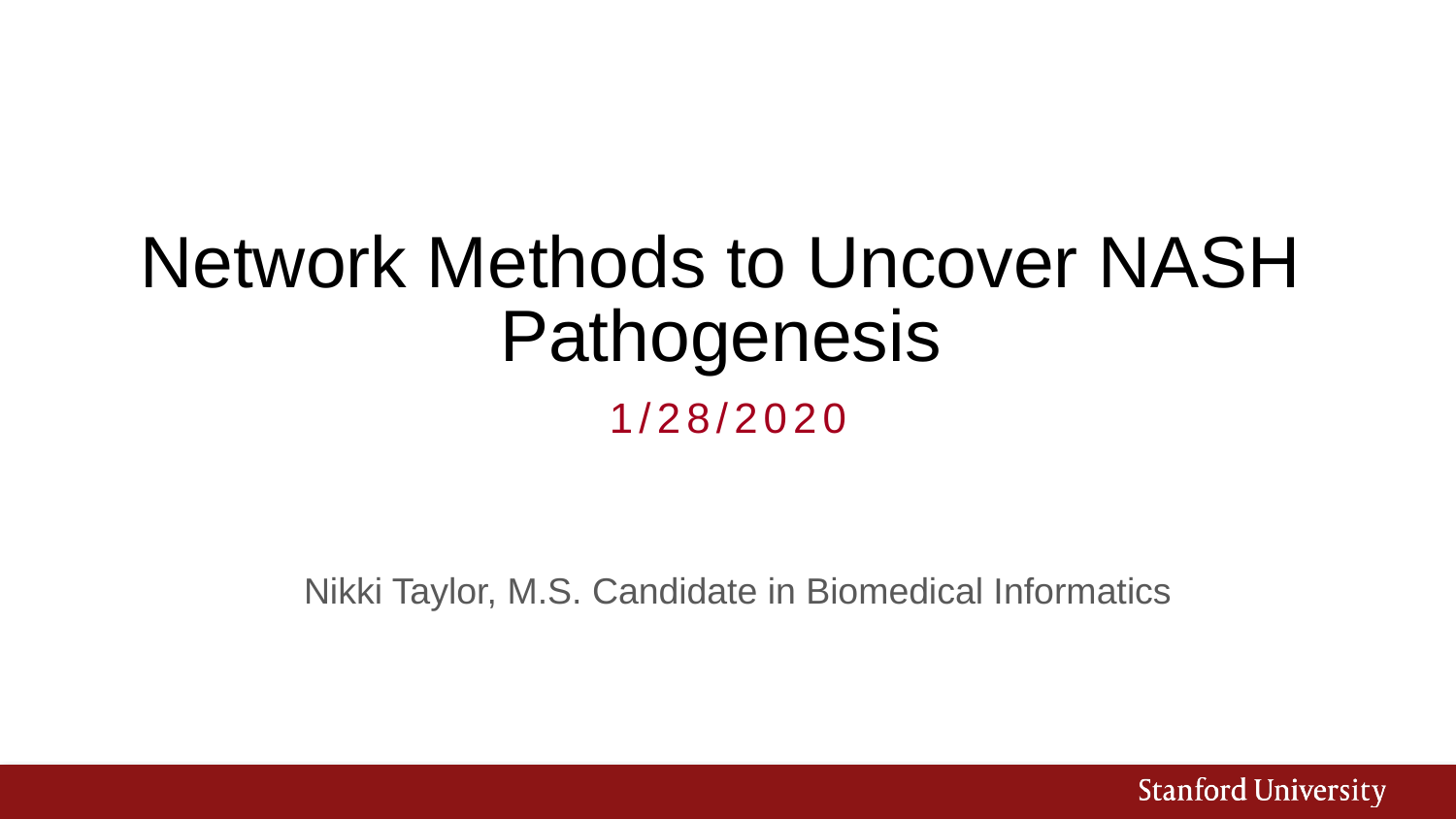

# Network Methods to Uncover NASH Pathogenesis
1/28/2020
Nikki Taylor, M.S. Candidate in Biomedical Informatics